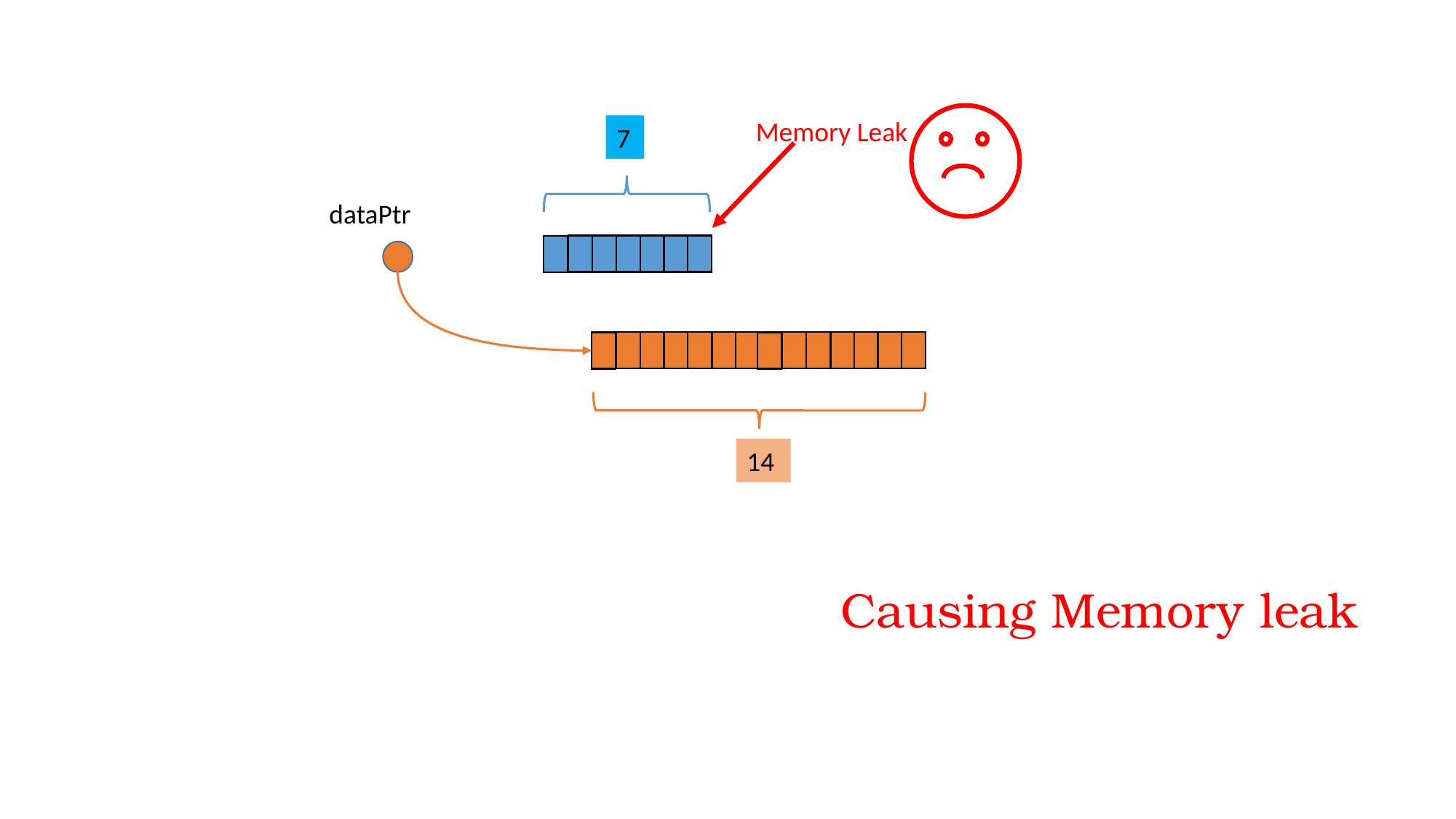

Memory Leak

7

dataPtr

14
Causing Memory leak